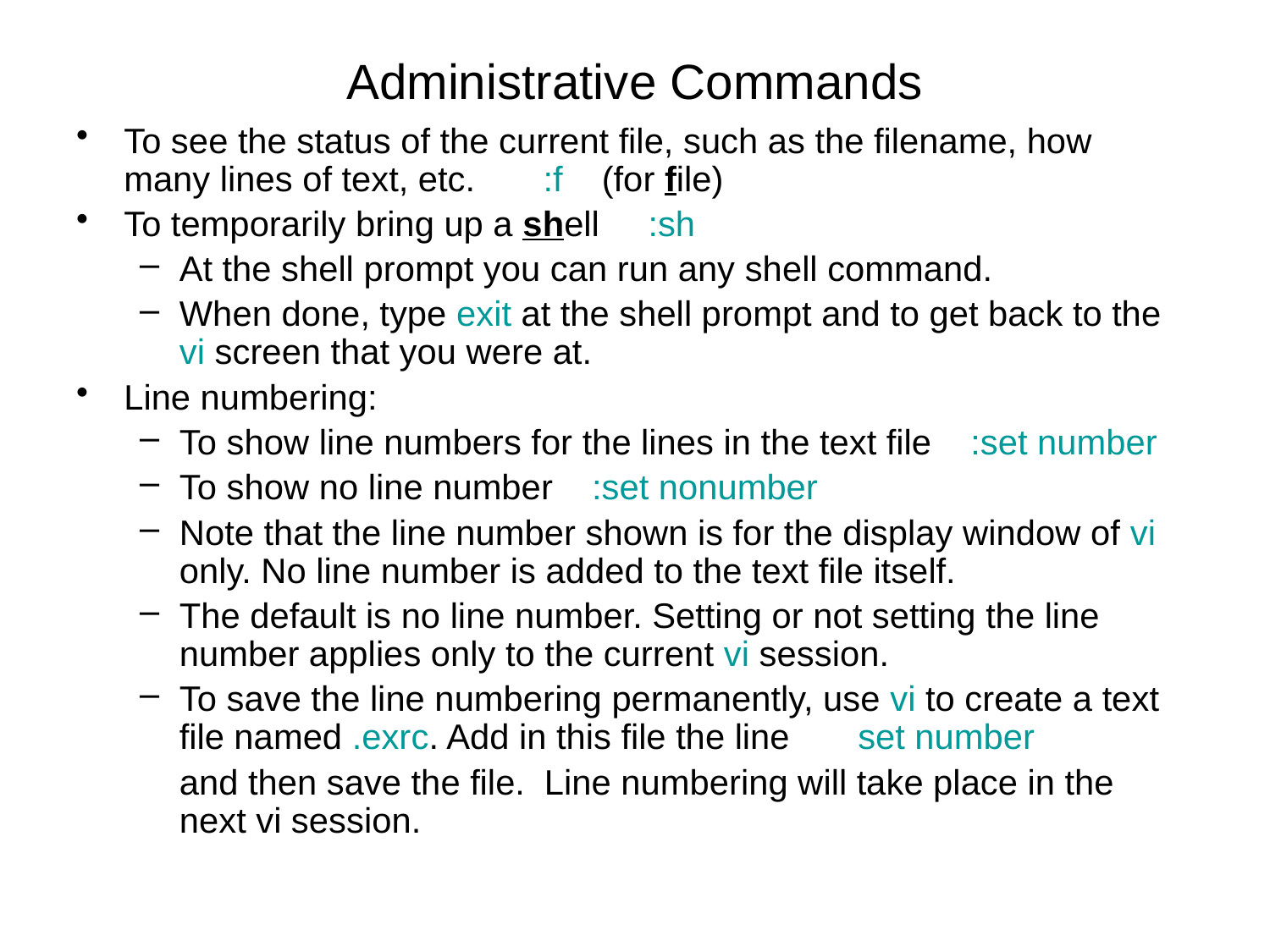

# Administrative Commands
To see the status of the current file, such as the filename, how many lines of text, etc.       :f    (for file)
To temporarily bring up a shell     :sh
At the shell prompt you can run any shell command.
When done, type exit at the shell prompt and to get back to the vi screen that you were at.
Line numbering:
To show line numbers for the lines in the text file    :set number
To show no line number    :set nonumber
Note that the line number shown is for the display window of vi only. No line number is added to the text file itself.
The default is no line number. Setting or not setting the line number applies only to the current vi session.
To save the line numbering permanently, use vi to create a text file named .exrc. Add in this file the line       set number
 	and then save the file.  Line numbering will take place in the next vi session.